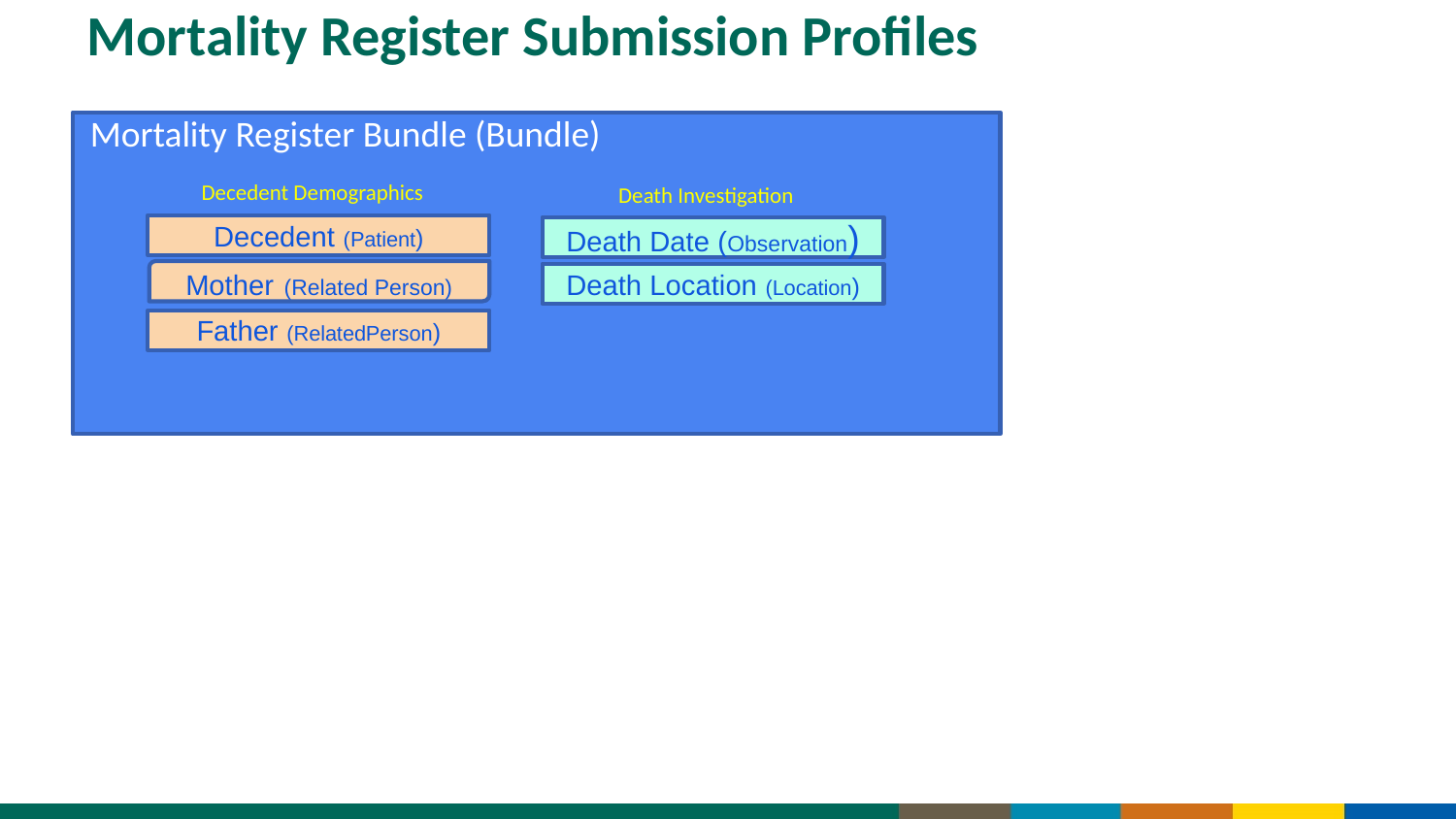

# Mortality Register Submission Profiles
Mortality Register Bundle (Bundle)

Decedent Demographics
Death Investigation

Decedent (Patient)
Death Date (Observation)
Mother (Related Person)
Death Location (Location)
Father (RelatedPerson)